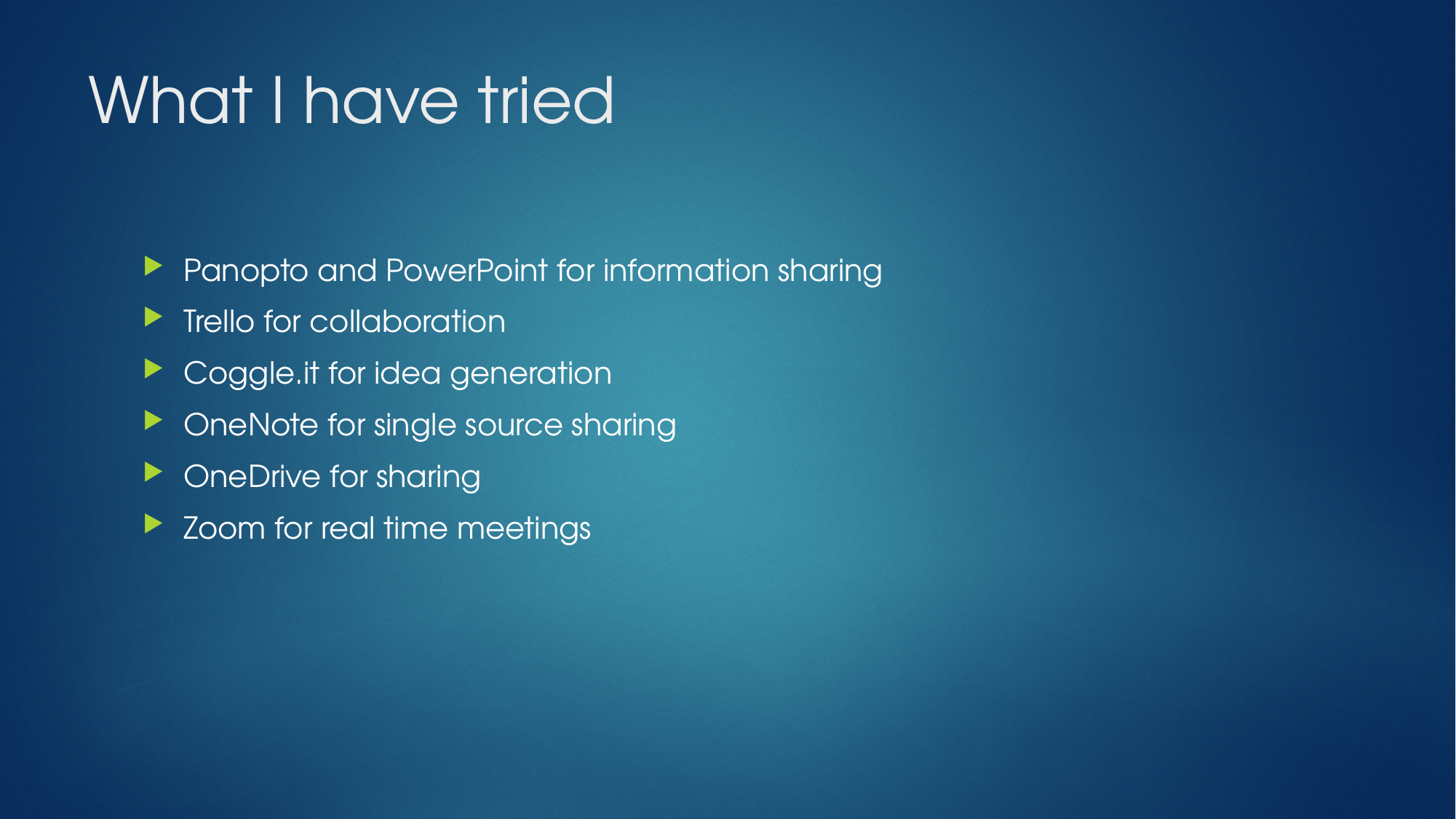

# What I have tried
Panopto and PowerPoint for information sharing
Trello for collaboration
Coggle.it for idea generation
OneNote for single source sharing
OneDrive for sharing
Zoom for real time meetings